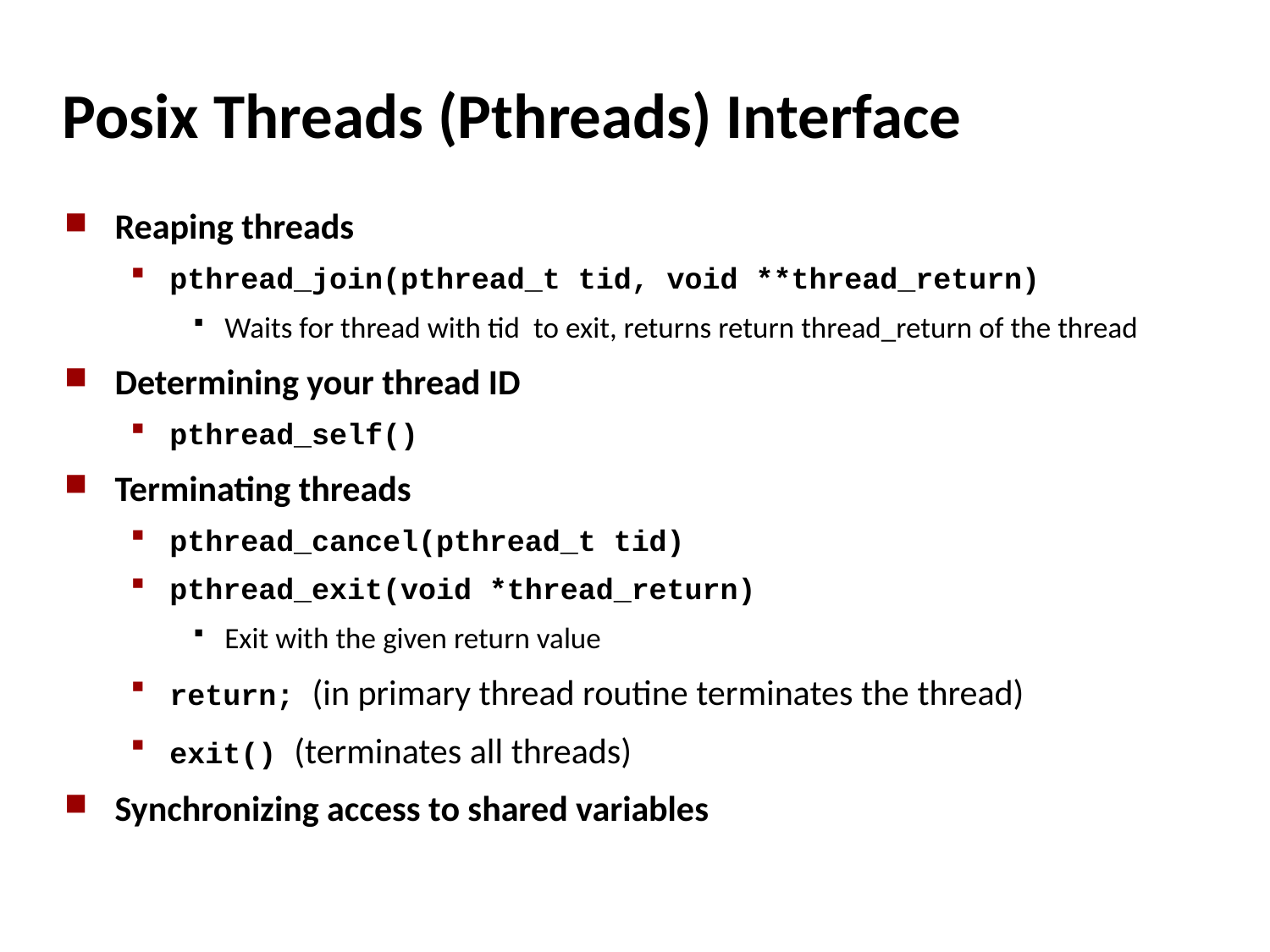

# Posix Threads (Pthreads) Interface
Reaping threads
pthread_join(pthread_t tid, void **thread_return)
Waits for thread with tid  to exit, returns return thread_return of the thread
Determining your thread ID
pthread_self()
Terminating threads
pthread_cancel(pthread_t tid)
pthread_exit(void *thread_return)
Exit with the given return value
return; (in primary thread routine terminates the thread)
exit() (terminates all threads)
Synchronizing access to shared variables